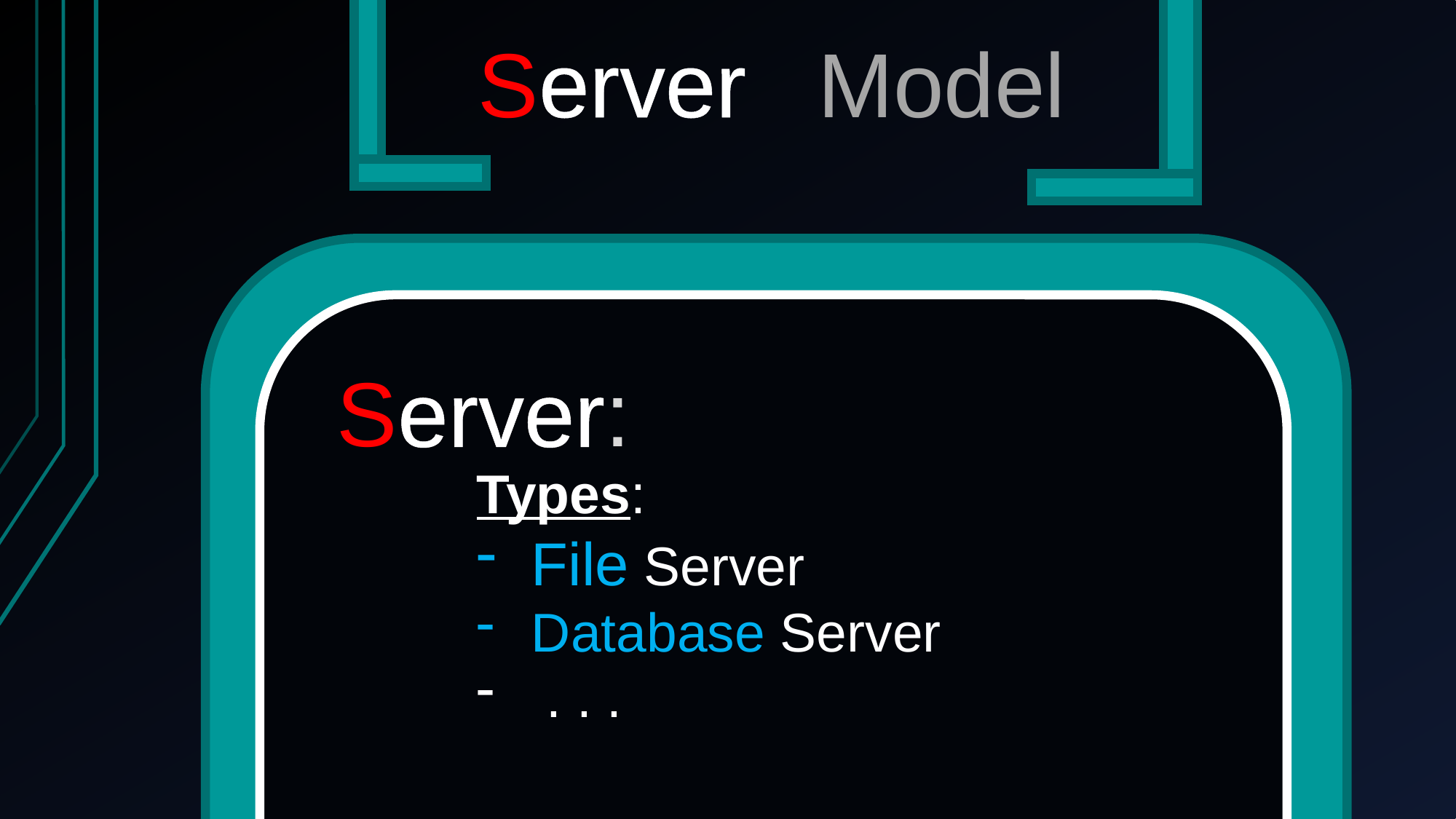

Client
–

Model
Server

Server:
Types:
File Server
Database Server
 . . .